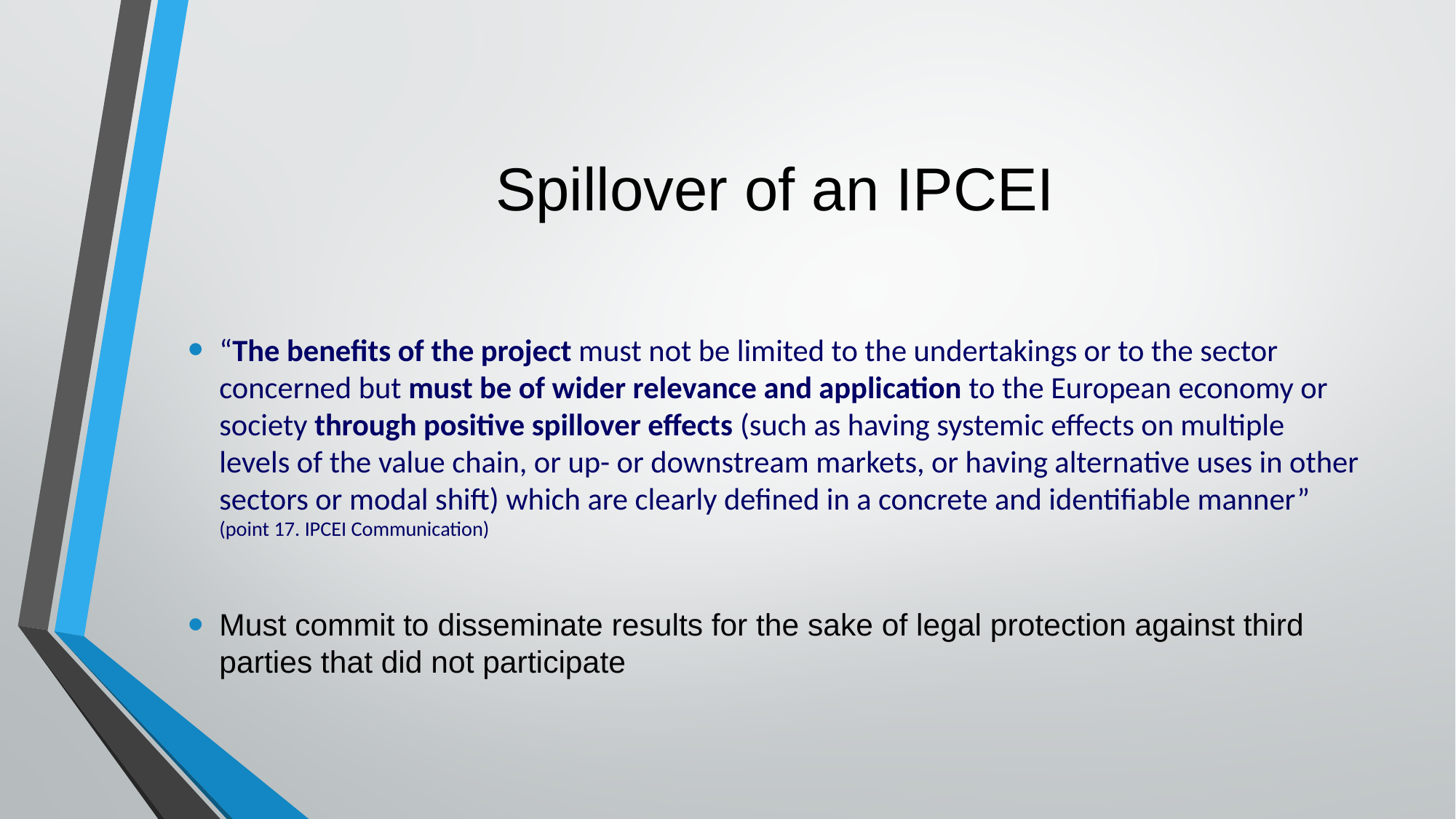

# Spillover of an IPCEI
“The benefits of the project must not be limited to the undertakings or to the sector concerned but must be of wider relevance and application to the European economy or society through positive spillover effects (such as having systemic effects on multiple levels of the value chain, or up- or downstream markets, or having alternative uses in other sectors or modal shift) which are clearly defined in a concrete and identifiable manner” (point 17. IPCEI Communication)

Must commit to disseminate results for the sake of legal protection against third parties that did not participate